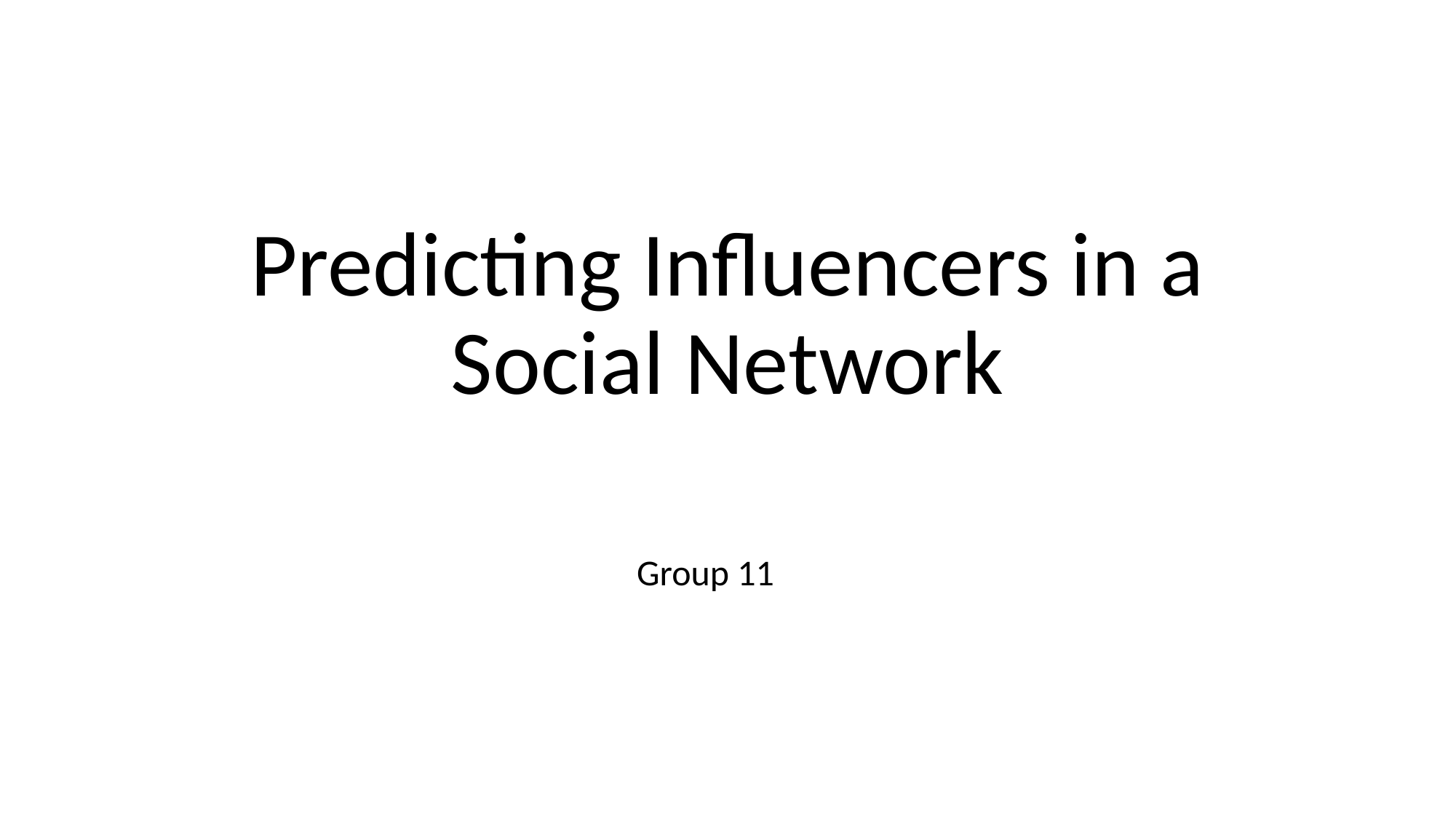

# Predicting Influencers in a Social Network
Group 11